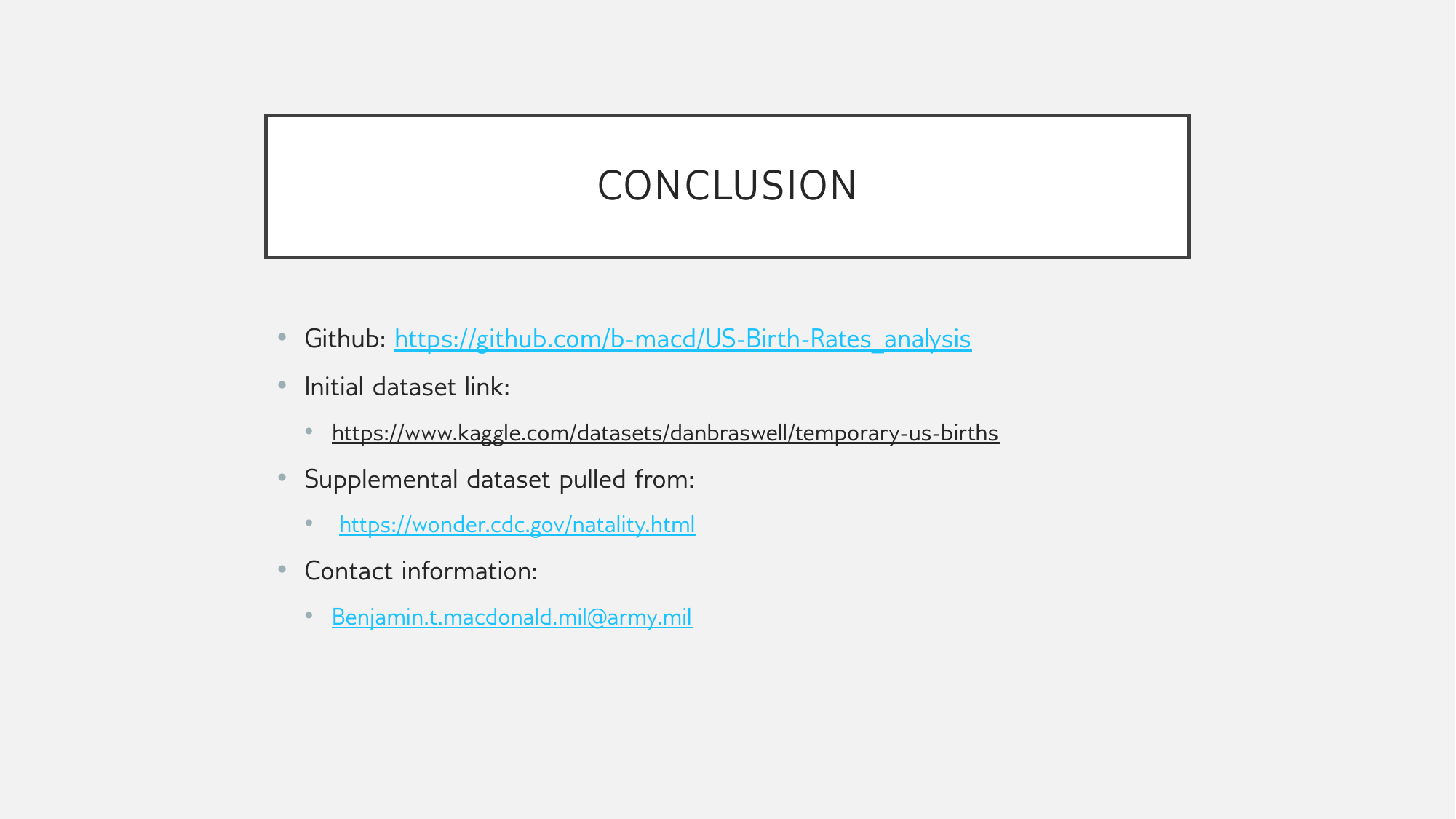

# Conclusion
Github: https://github.com/b-macd/US-Birth-Rates_analysis
Initial dataset link:
https://www.kaggle.com/datasets/danbraswell/temporary-us-births
Supplemental dataset pulled from:
 https://wonder.cdc.gov/natality.html
Contact information:
Benjamin.t.macdonald.mil@army.mil